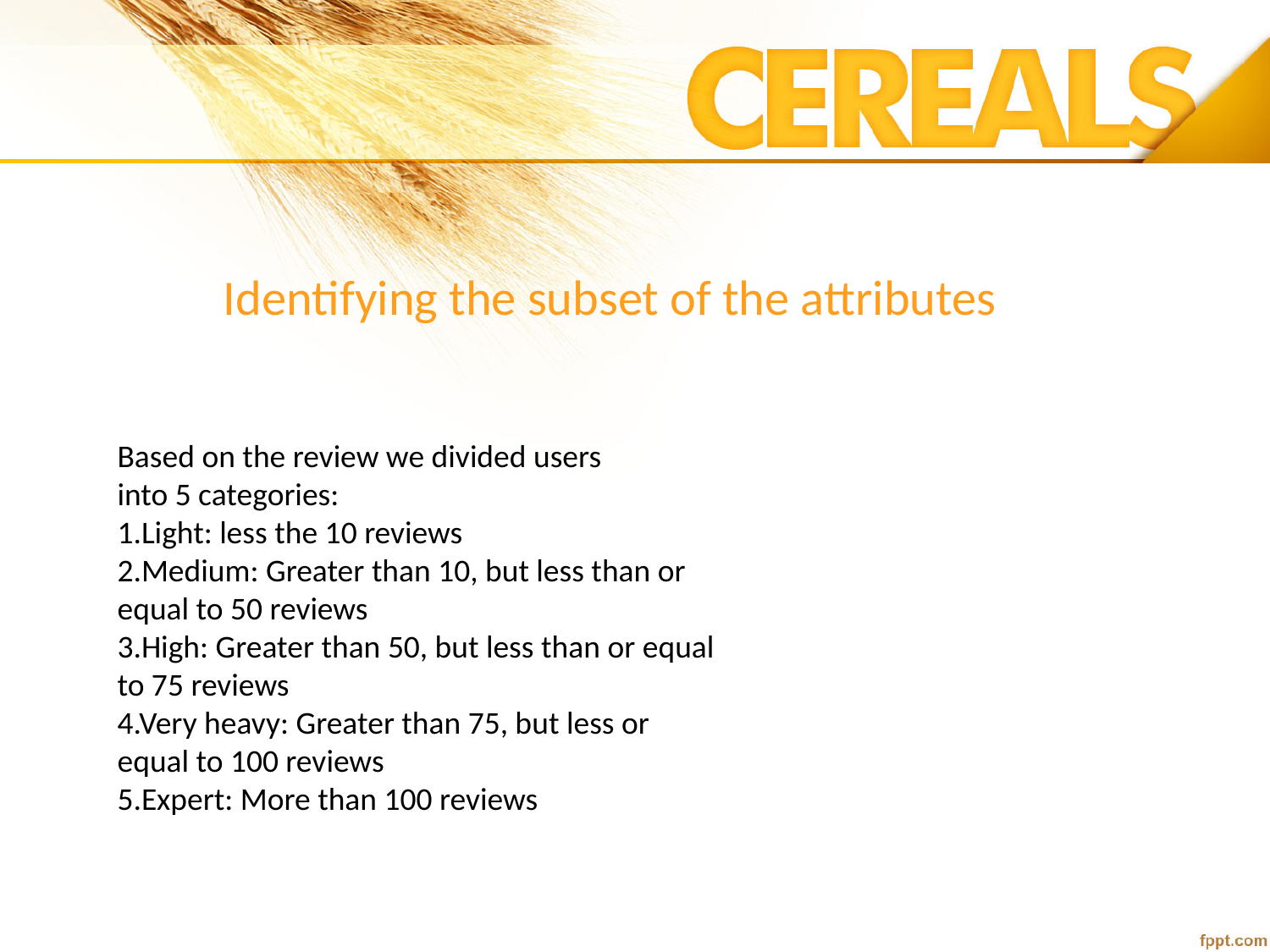

# Identifying the subset of the attributes

Based on the review we divided users
into 5 categories:
1.Light: less the 10 reviews
2.Medium: Greater than 10, but less than or
equal to 50 reviews
3.High: Greater than 50, but less than or equal
to 75 reviews
4.Very heavy: Greater than 75, but less or
equal to 100 reviews
5.Expert: More than 100 reviews